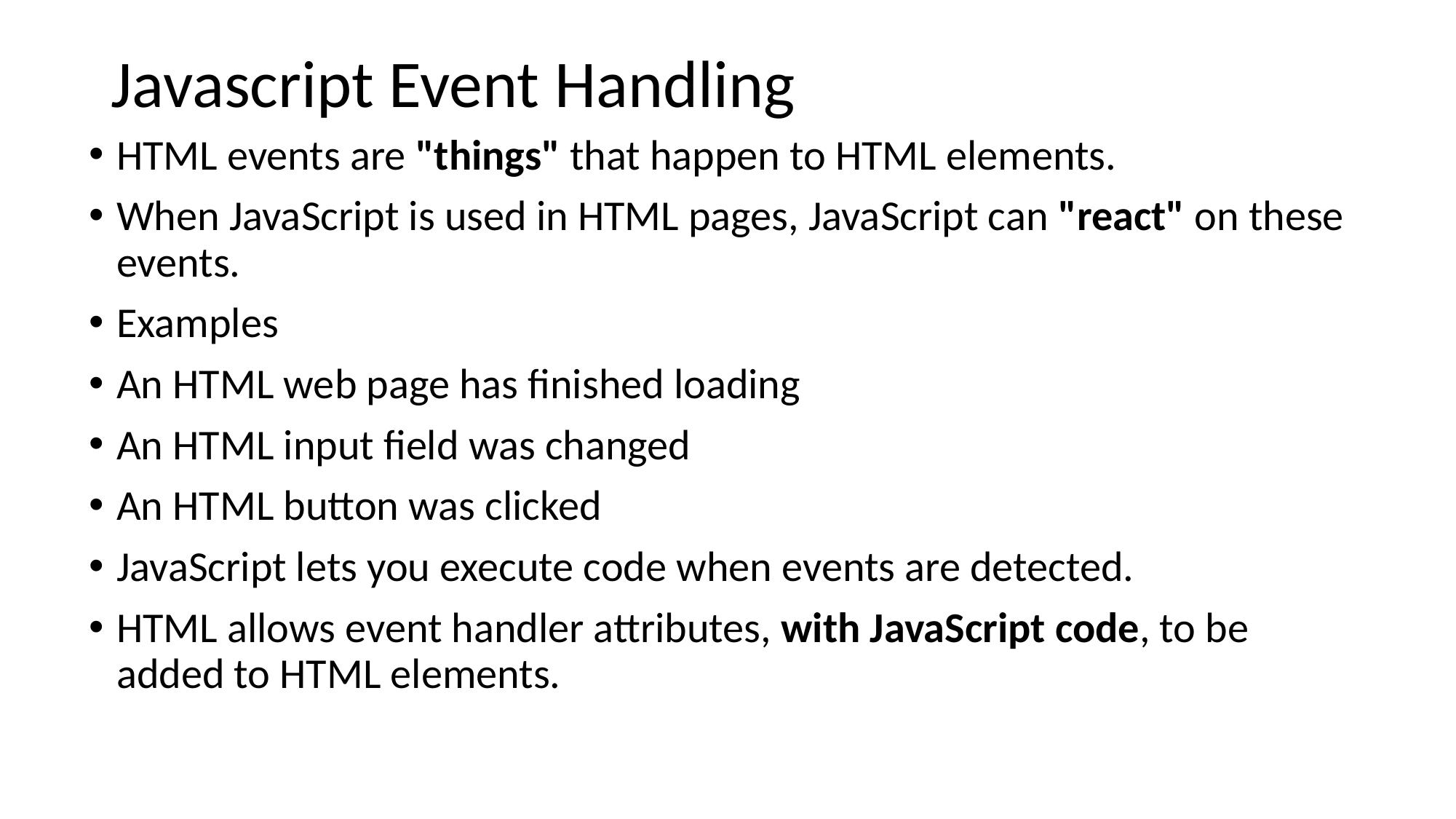

# Javascript Event Handling
HTML events are "things" that happen to HTML elements.
When JavaScript is used in HTML pages, JavaScript can "react" on these events.
Examples
An HTML web page has finished loading
An HTML input field was changed
An HTML button was clicked
JavaScript lets you execute code when events are detected.
HTML allows event handler attributes, with JavaScript code, to be added to HTML elements.